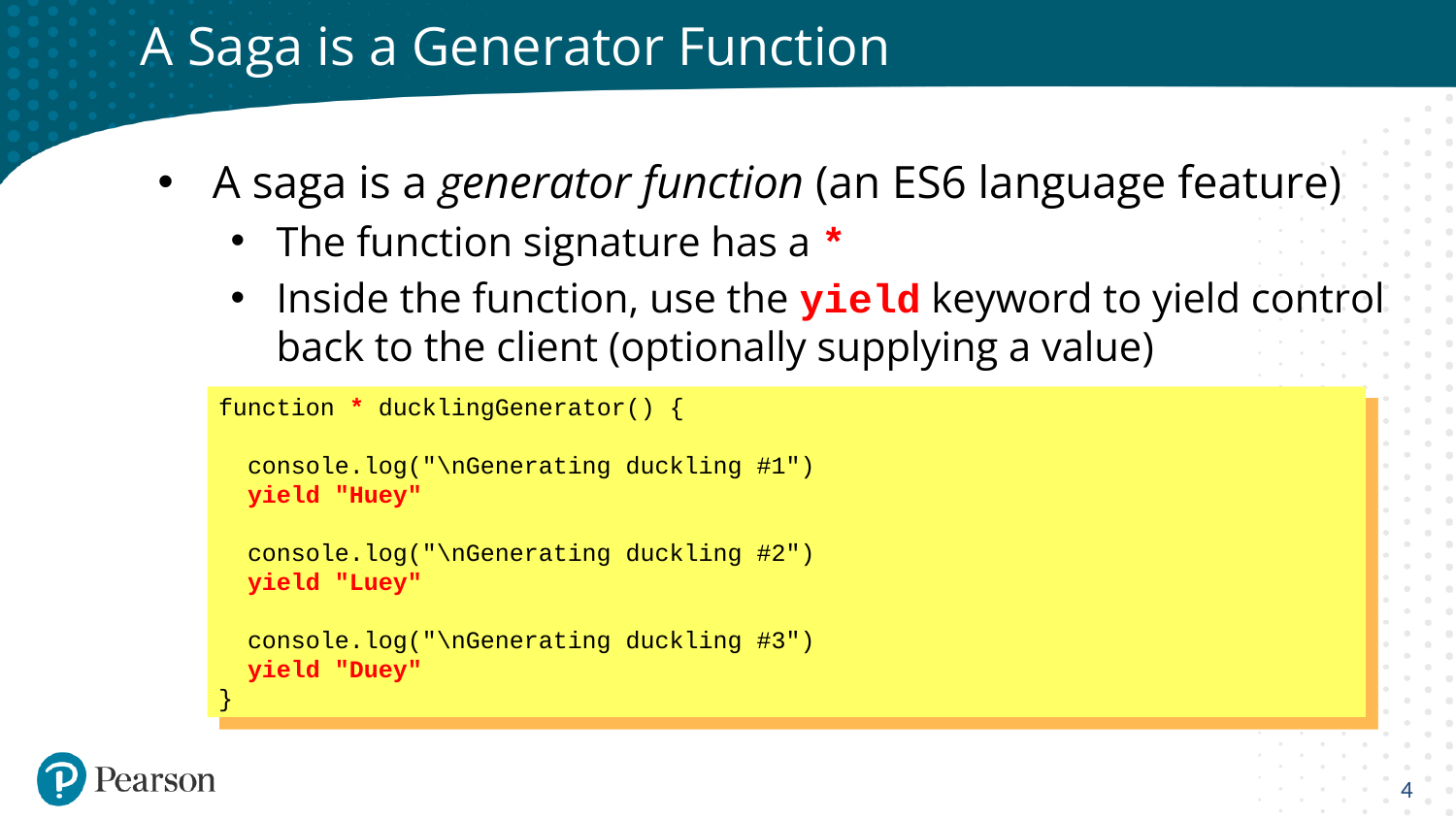

# A Saga is a Generator Function
A saga is a generator function (an ES6 language feature)
The function signature has a *
Inside the function, use the yield keyword to yield control back to the client (optionally supplying a value)
function * ducklingGenerator() {

  console.log("\nGenerating duckling #1")
  yield "Huey"

  console.log("\nGenerating duckling #2")
  yield "Luey"

  console.log("\nGenerating duckling #3")
  yield "Duey"
}
4